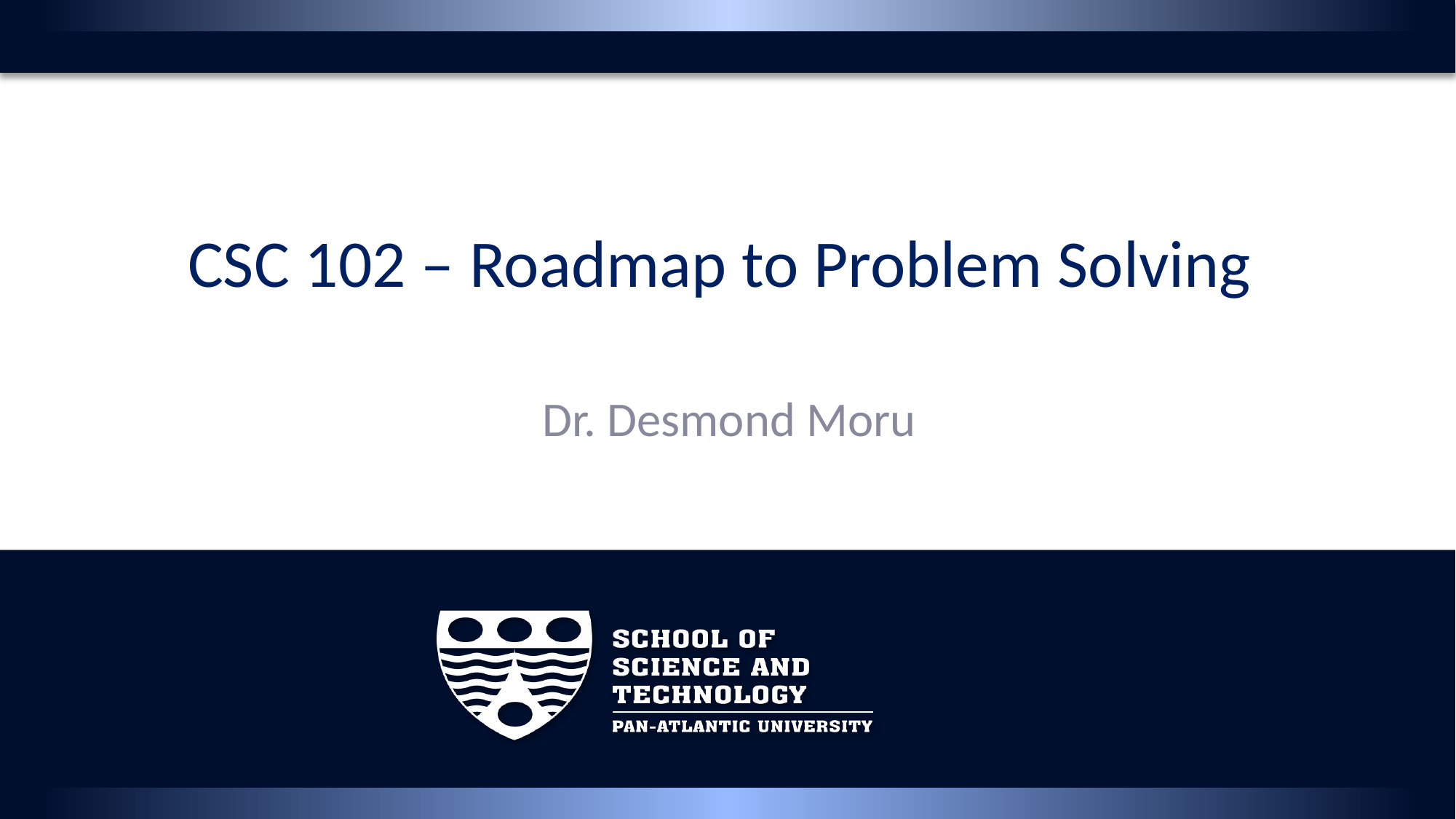

# CSC 102 – Roadmap to Problem Solving
Dr. Desmond Moru